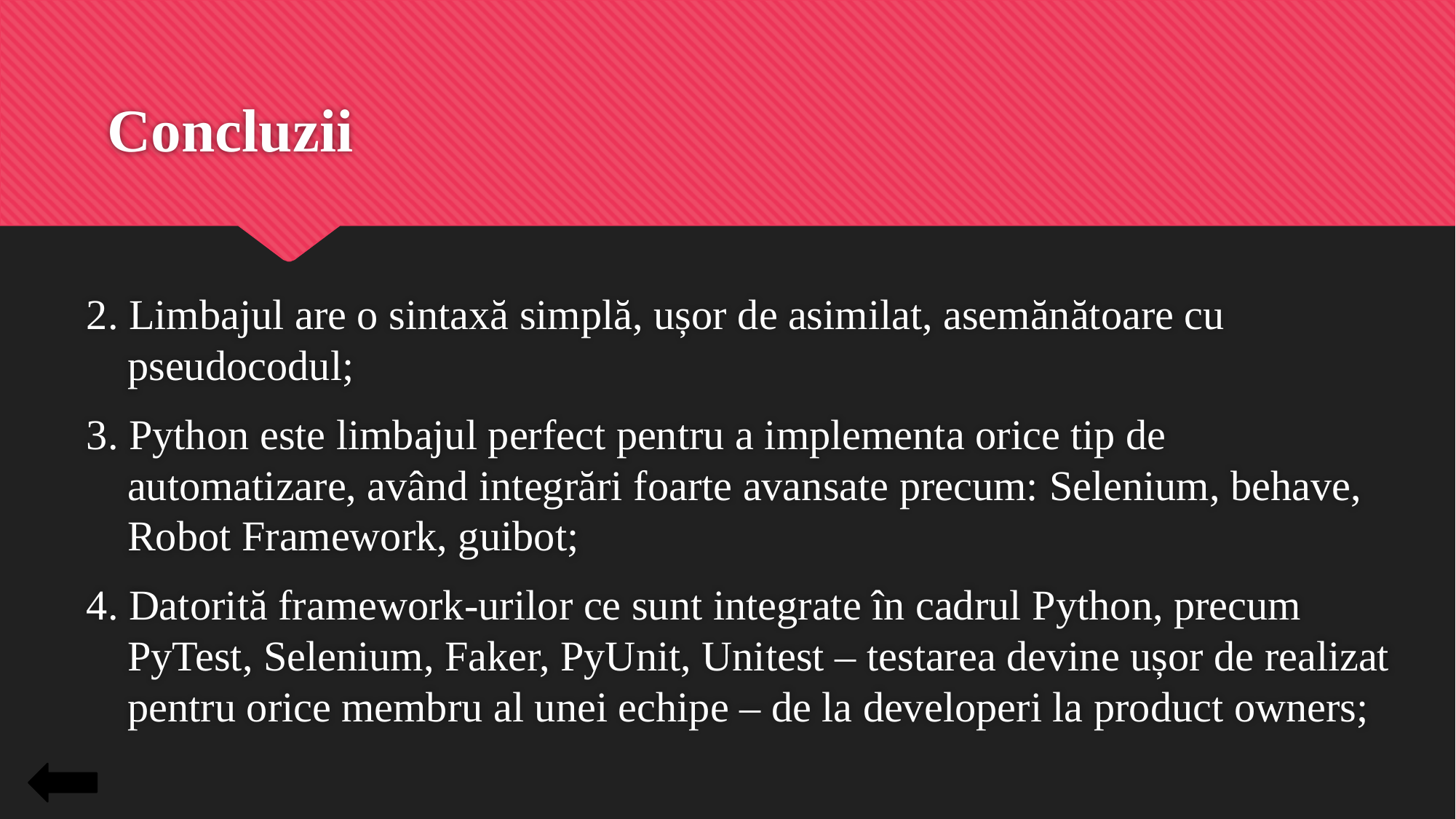

# Concluzii
2. Limbajul are o sintaxă simplă, ușor de asimilat, asemănătoare cu pseudocodul;
3. Python este limbajul perfect pentru a implementa orice tip de automatizare, având integrări foarte avansate precum: Selenium, behave, Robot Framework, guibot;
4. Datorită framework-urilor ce sunt integrate în cadrul Python, precum PyTest, Selenium, Faker, PyUnit, Unitest – testarea devine ușor de realizat pentru orice membru al unei echipe – de la developeri la product owners;